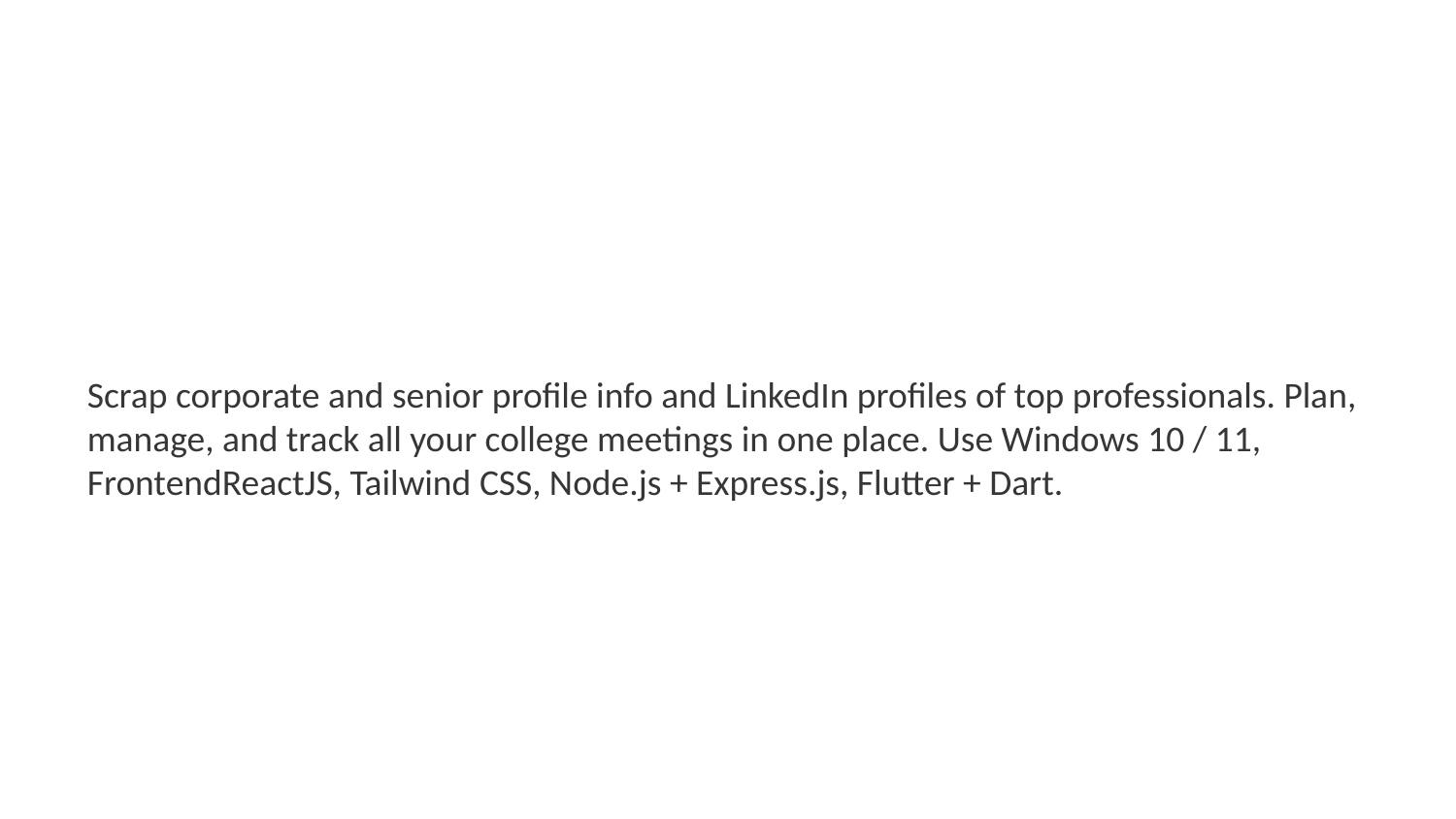

Scrap corporate and senior profile info and LinkedIn profiles of top professionals. Plan, manage, and track all your college meetings in one place. Use Windows 10 / 11, FrontendReactJS, Tailwind CSS, Node.js + Express.js, Flutter + Dart.